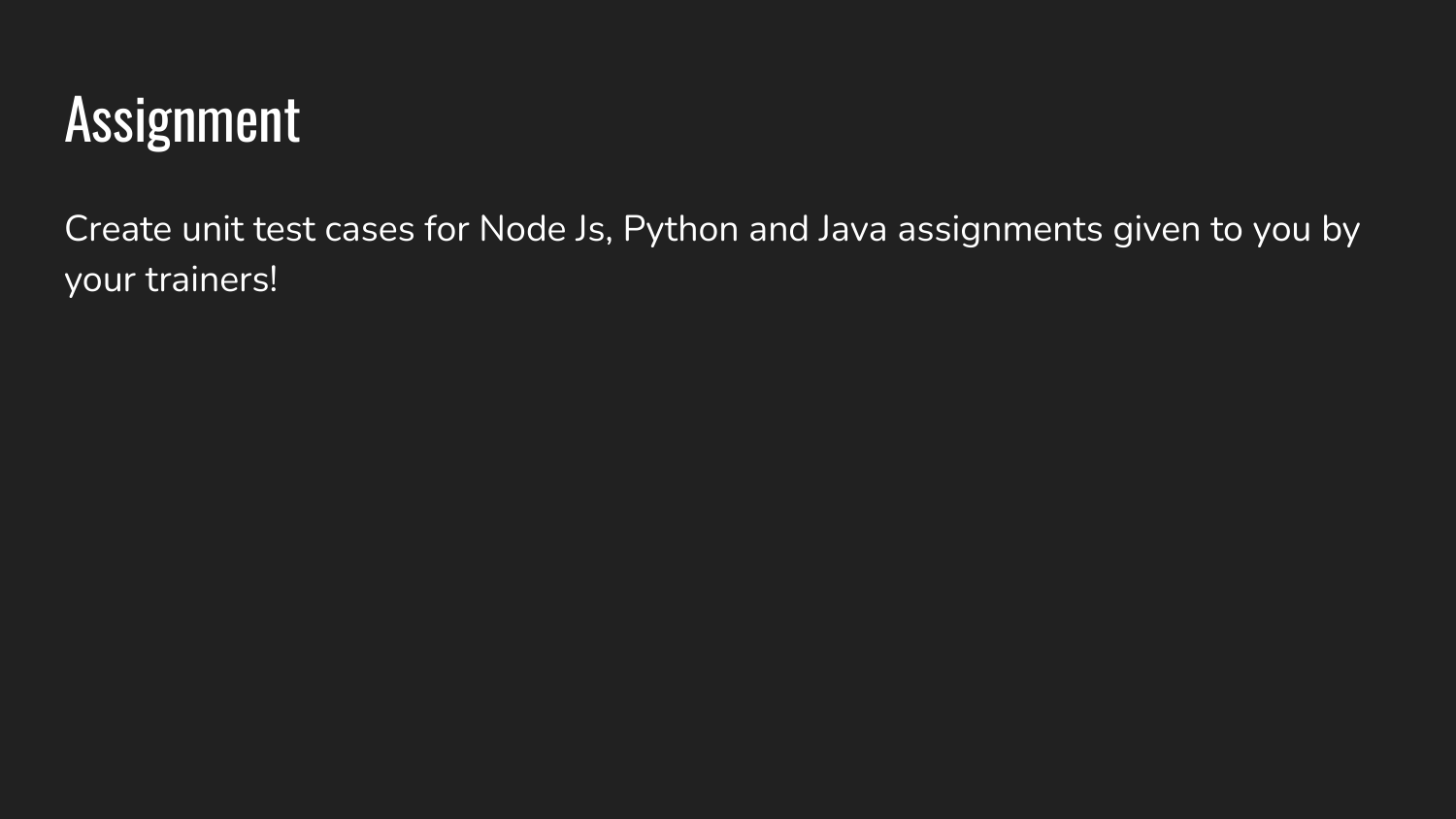

# Assignment
Create unit test cases for Node Js, Python and Java assignments given to you by your trainers!